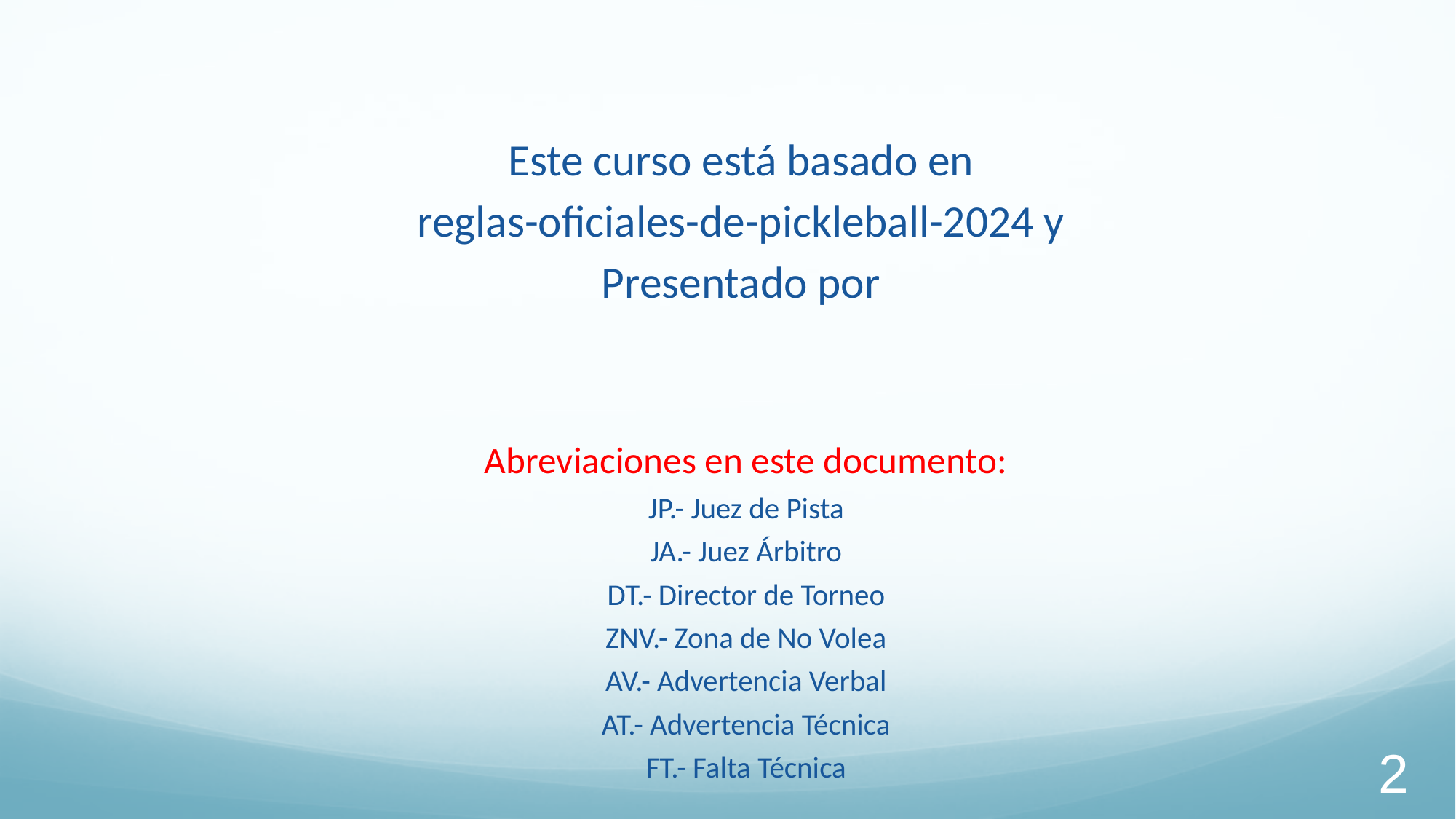

Este curso está basado en
reglas-oficiales-de-pickleball-2024 y
Presentado por

Abreviaciones en este documento:
JP.- Juez de Pista
JA.- Juez Árbitro
DT.- Director de Torneo
ZNV.- Zona de No Volea
AV.- Advertencia Verbal
AT.- Advertencia Técnica
FT.- Falta Técnica

2